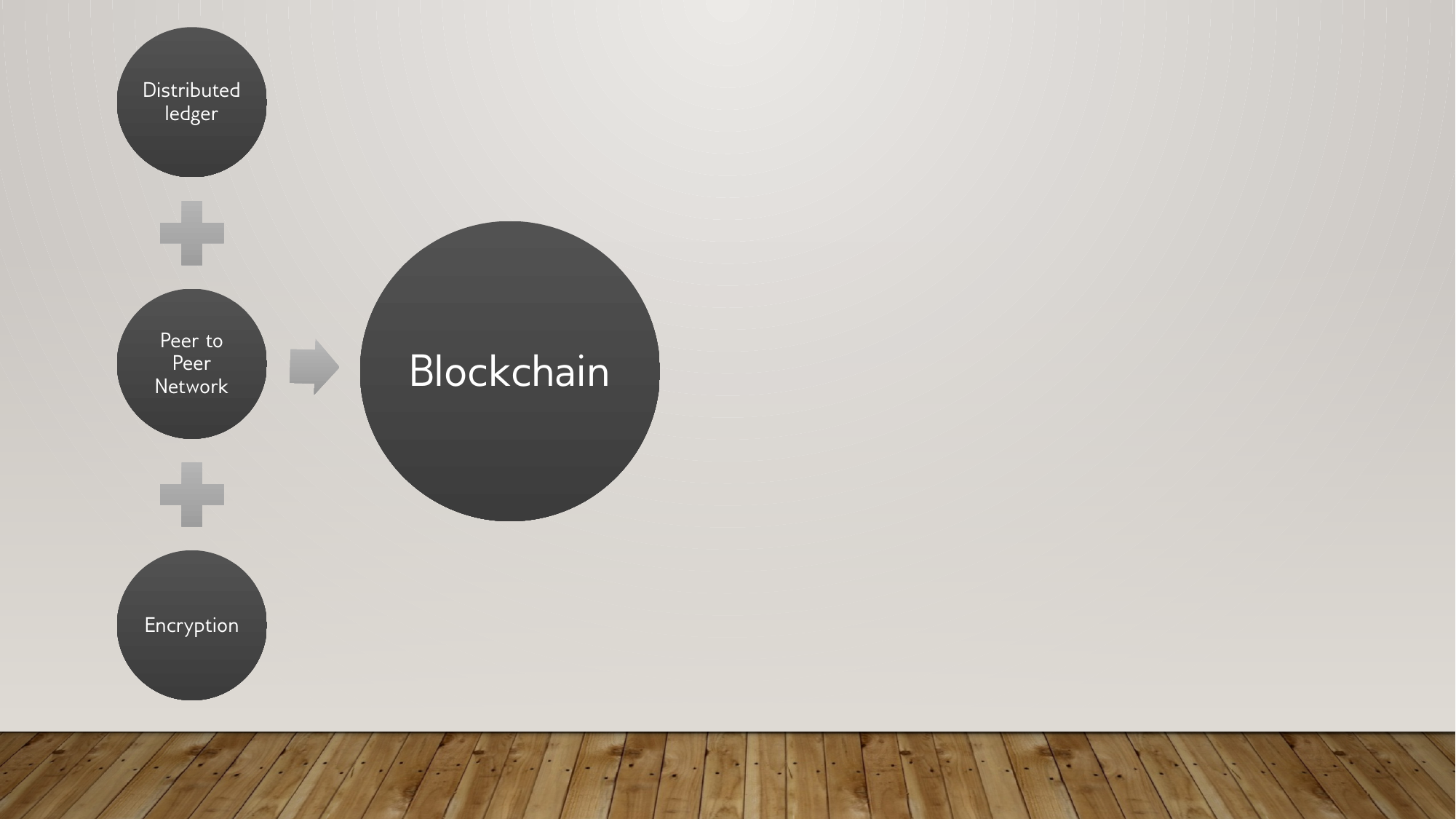

Distributed ledger

Peer to Peer Network

Encryption

Blockchain